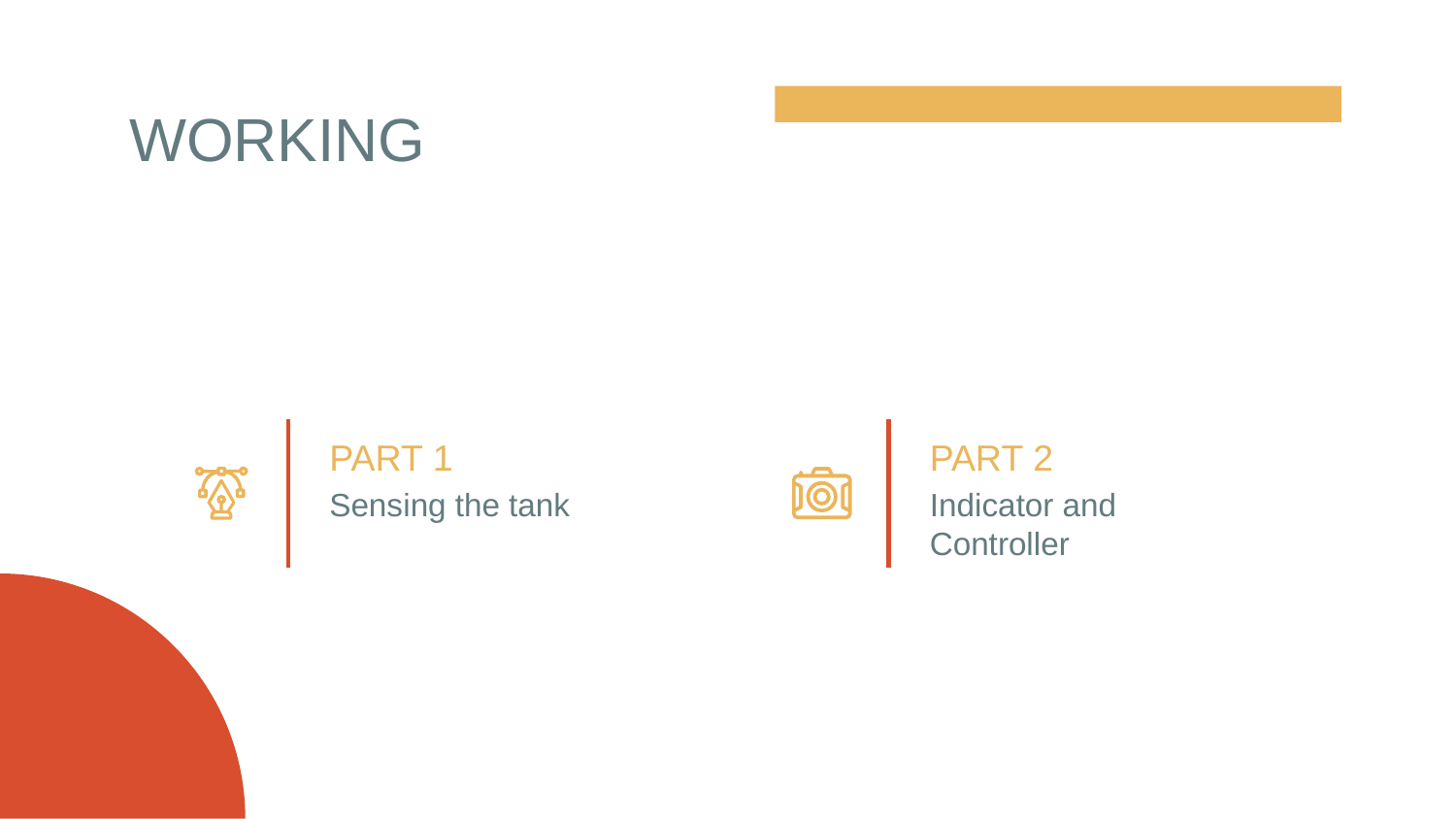

# WORKING

PART 1
PART 2

Sensing the tank
Indicator and Controller